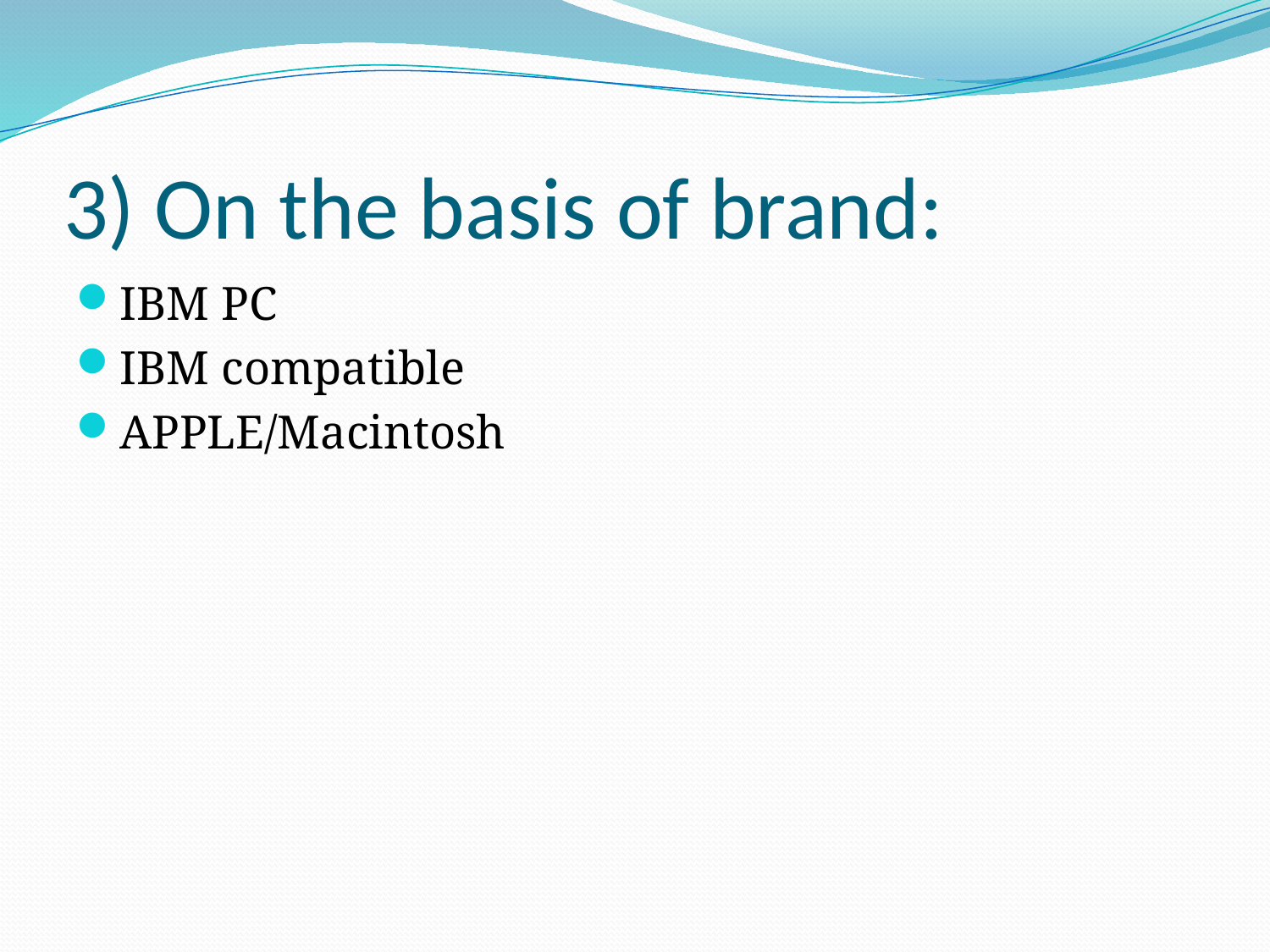

# 3) On the basis of brand:
IBM PC
IBM compatible
APPLE/Macintosh